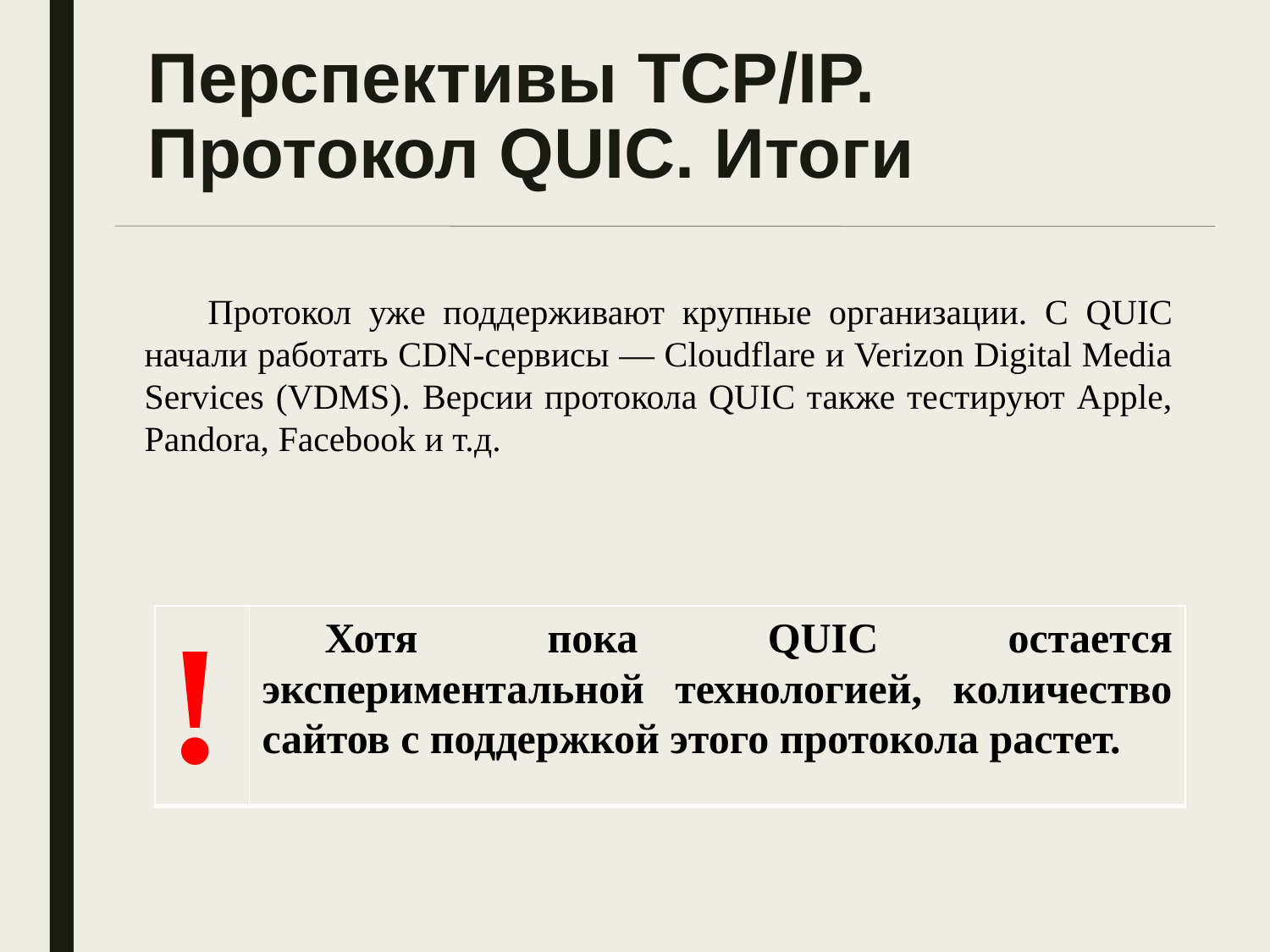

# Перспективы TCP/IP. Протокол QUIC. Итоги
Протокол уже поддерживают крупные организации. С QUIC начали работать CDN-сервисы — Cloudflare и Verizon Digital Media Services (VDMS). Версии протокола QUIC также тестируют Apple, Pandora, Facebook и т.д.

| ! | Хотя пока QUIC остается экспериментальной технологией, количество сайтов с поддержкой этого протокола растет. |
| --- | --- |